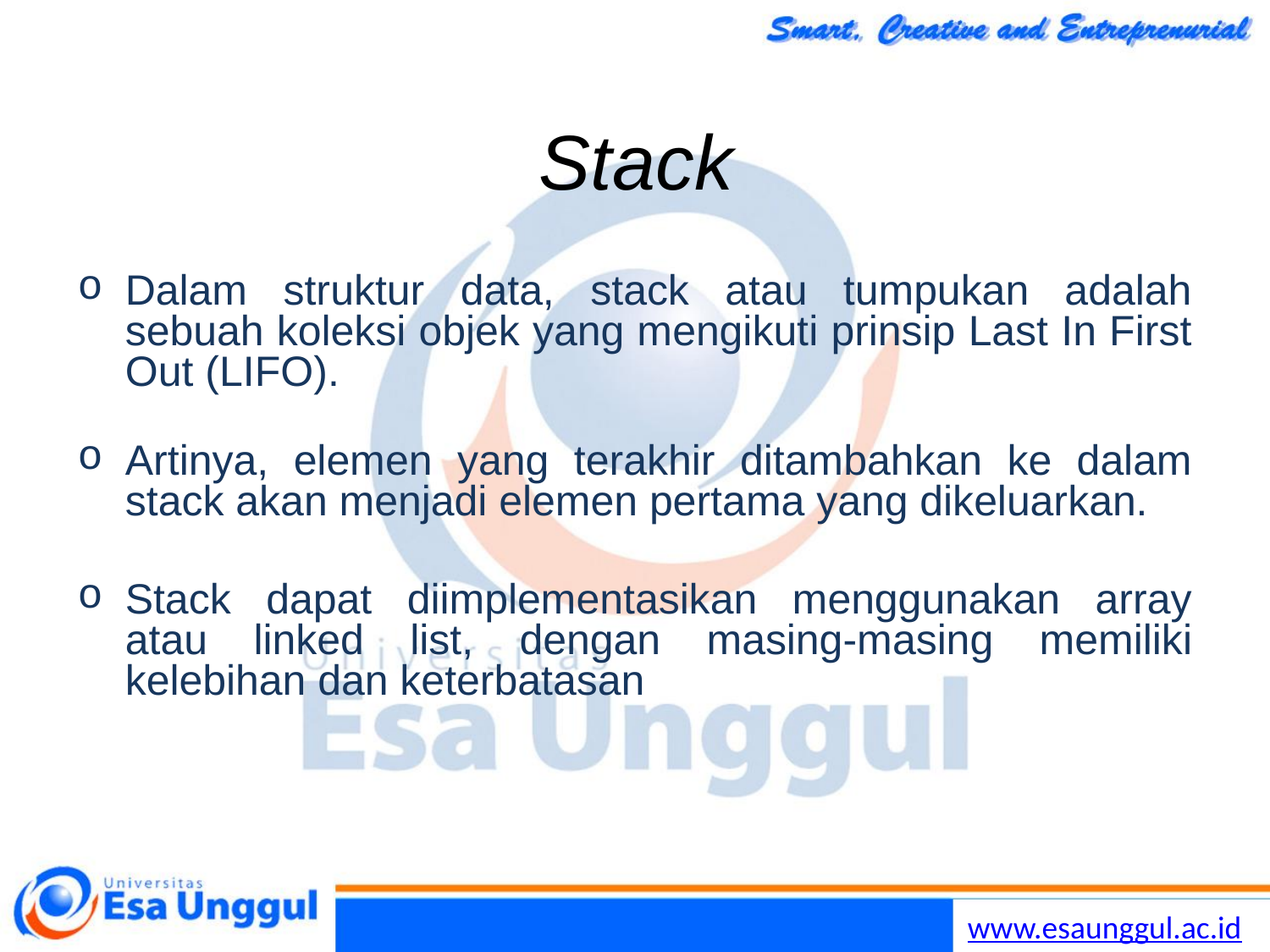

# Stack
Dalam struktur data, stack atau tumpukan adalah sebuah koleksi objek yang mengikuti prinsip Last In First Out (LIFO).

Artinya, elemen yang terakhir ditambahkan ke dalam stack akan menjadi elemen pertama yang dikeluarkan.

Stack dapat diimplementasikan menggunakan array atau linked list, dengan masing-masing memiliki kelebihan dan keterbatasan